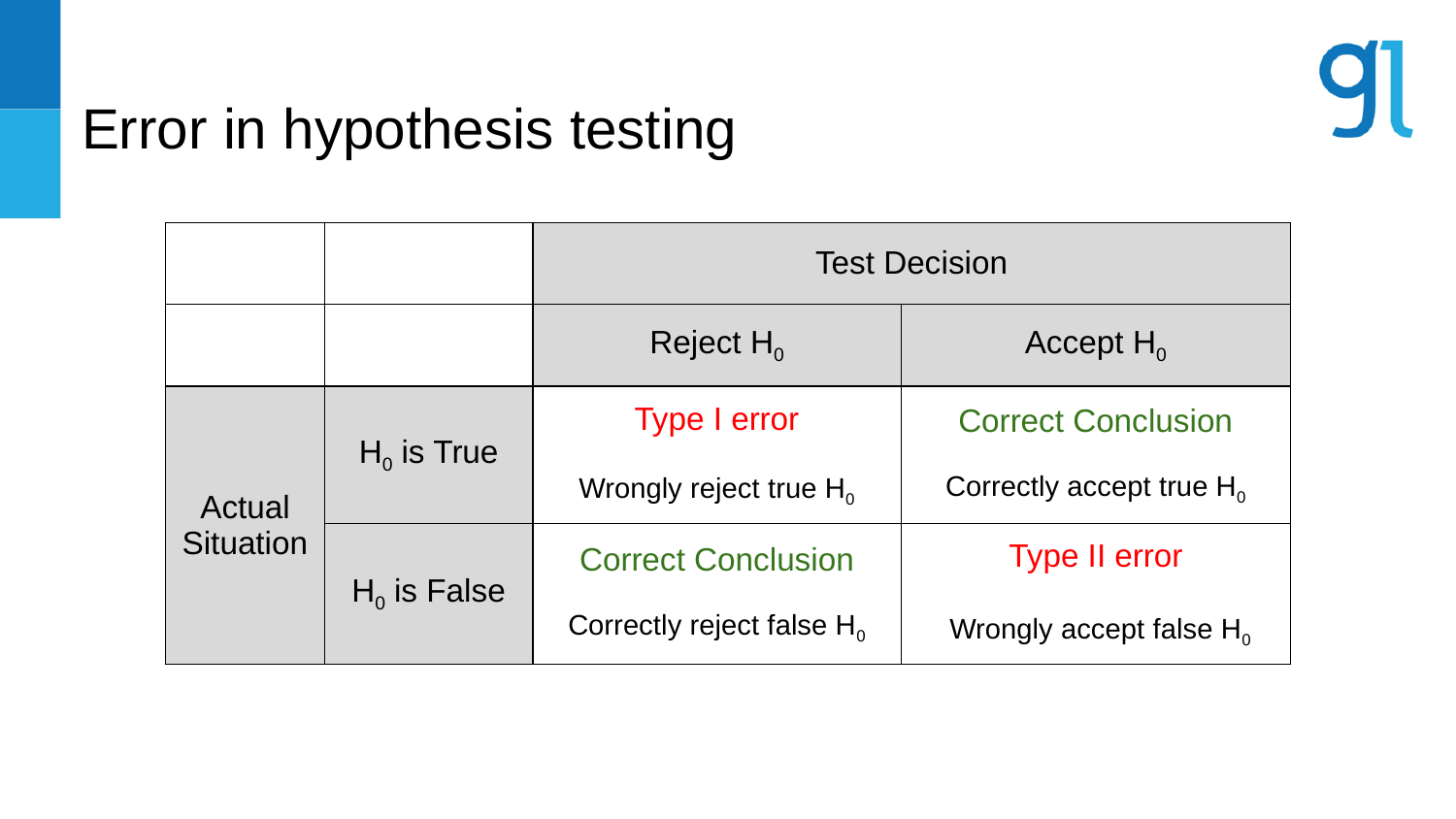

# Error in hypothesis testing
|  |  | Test Decision |  |
| --- | --- | --- | --- |
|  |  | Reject H0 | Accept H0 |
| Actual Situation | H0 is True | Type I error Wrongly reject true H0 | Correct Conclusion Correctly accept true H0 |
|  | H0 is False | Correct Conclusion Correctly reject false H0 | Type II error Wrongly accept false H0 |